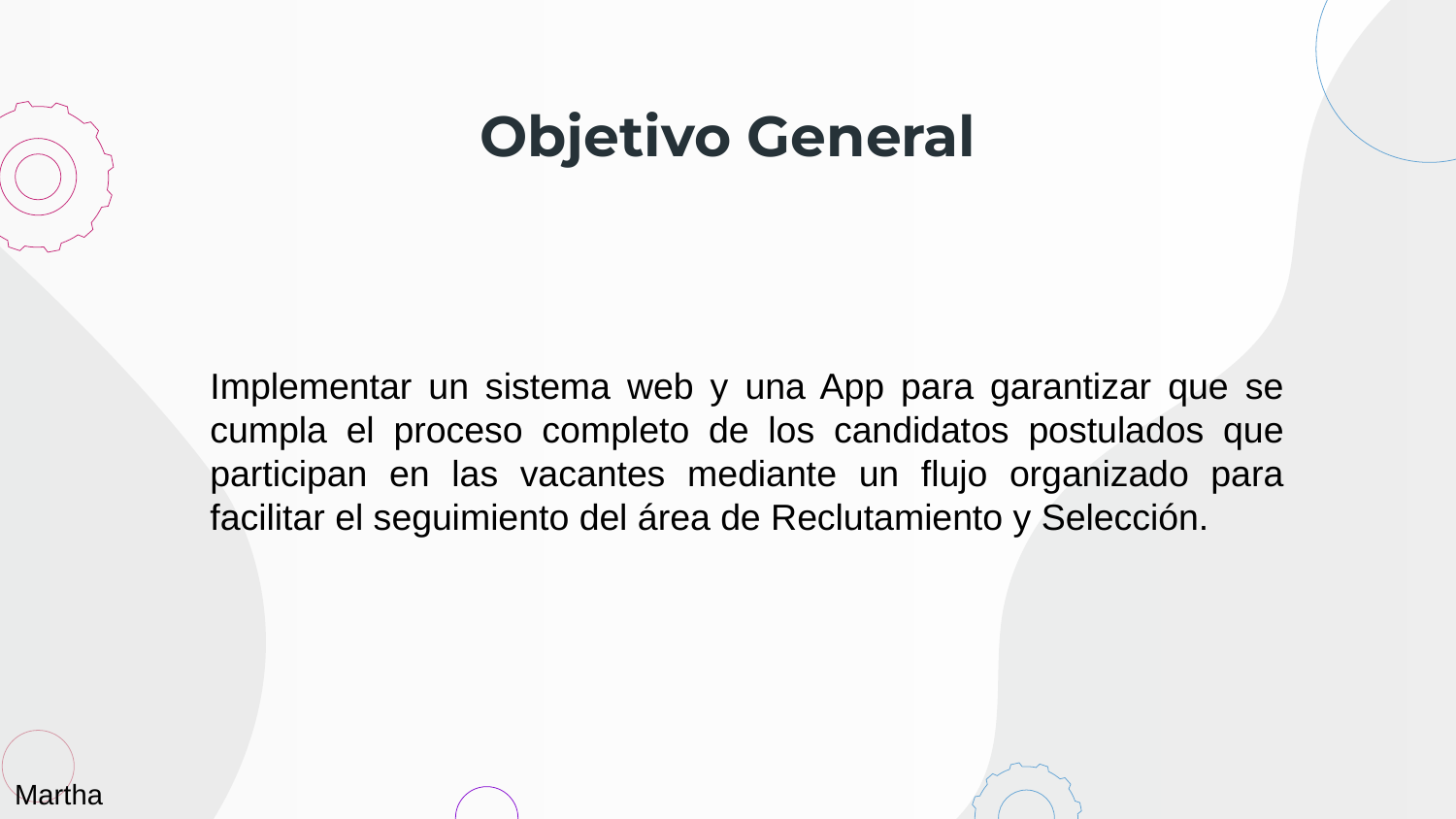

Objetivo General

Implementar un sistema web y una App para garantizar que se cumpla el proceso completo de los candidatos postulados que participan en las vacantes mediante un flujo organizado para facilitar el seguimiento del área de Reclutamiento y Selección.
Martha